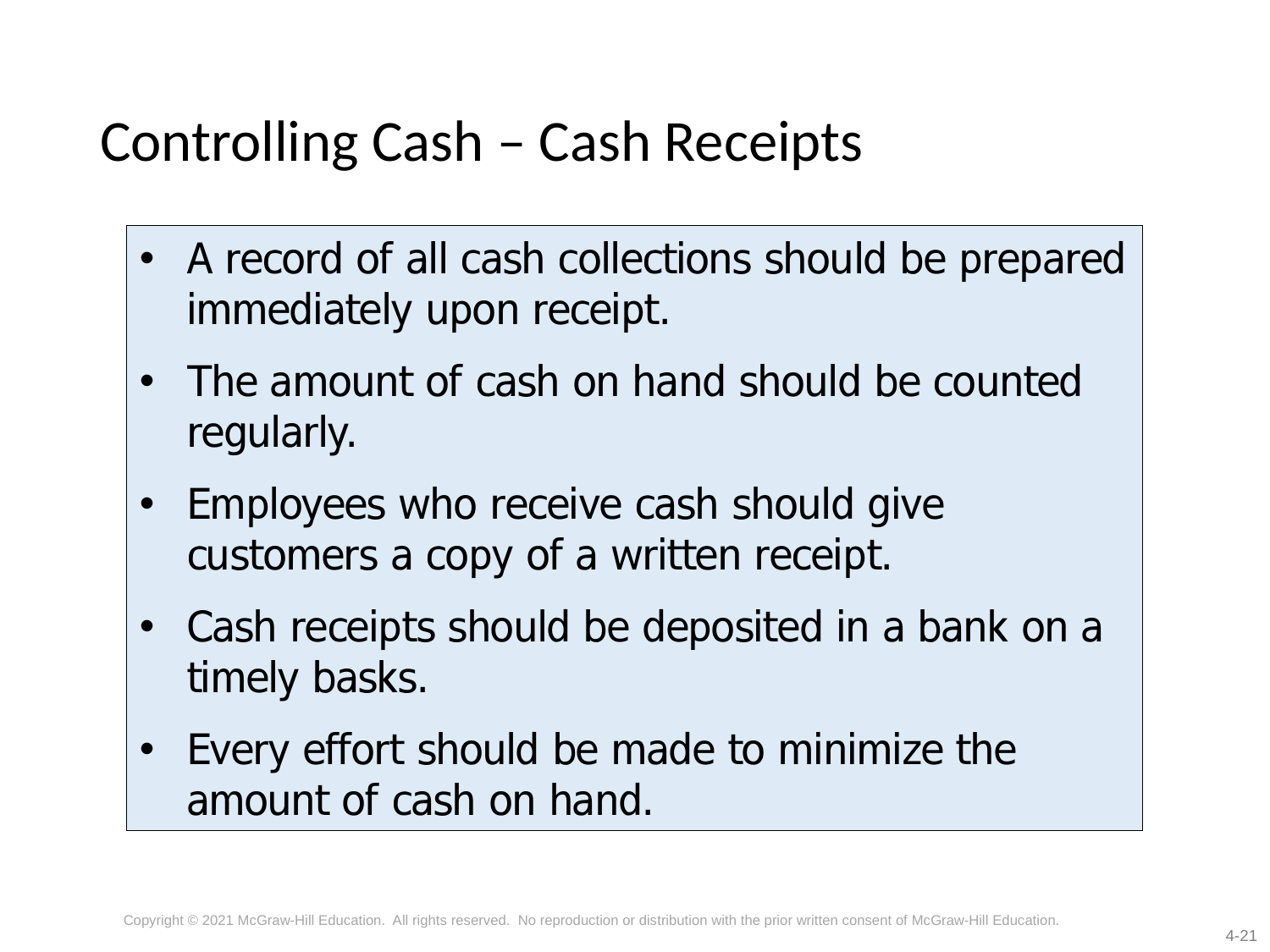

# Controlling Cash – Cash Receipts
A record of all cash collections should be prepared immediately upon receipt.
The amount of cash on hand should be counted regularly.
Employees who receive cash should give customers a copy of a written receipt.
Cash receipts should be deposited in a bank on a timely basks.
Every effort should be made to minimize the amount of cash on hand.